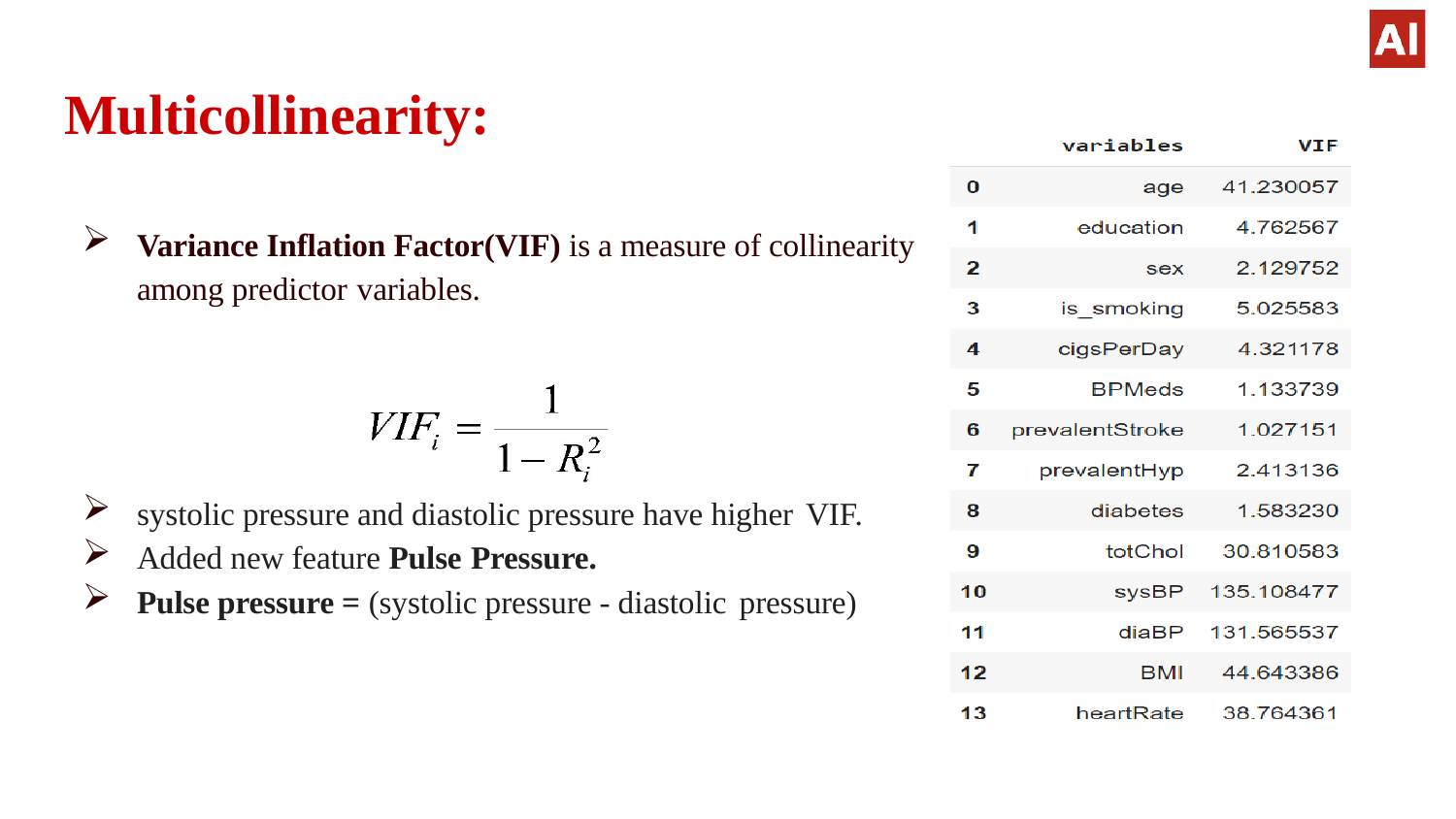

# Multicollinearity:

Variance Inflation Factor(VIF) is a measure of collinearity  among predictor variables.

systolic pressure and diastolic pressure have higher VIF.
Added new feature Pulse Pressure.
Pulse pressure = (systolic pressure - diastolic pressure)